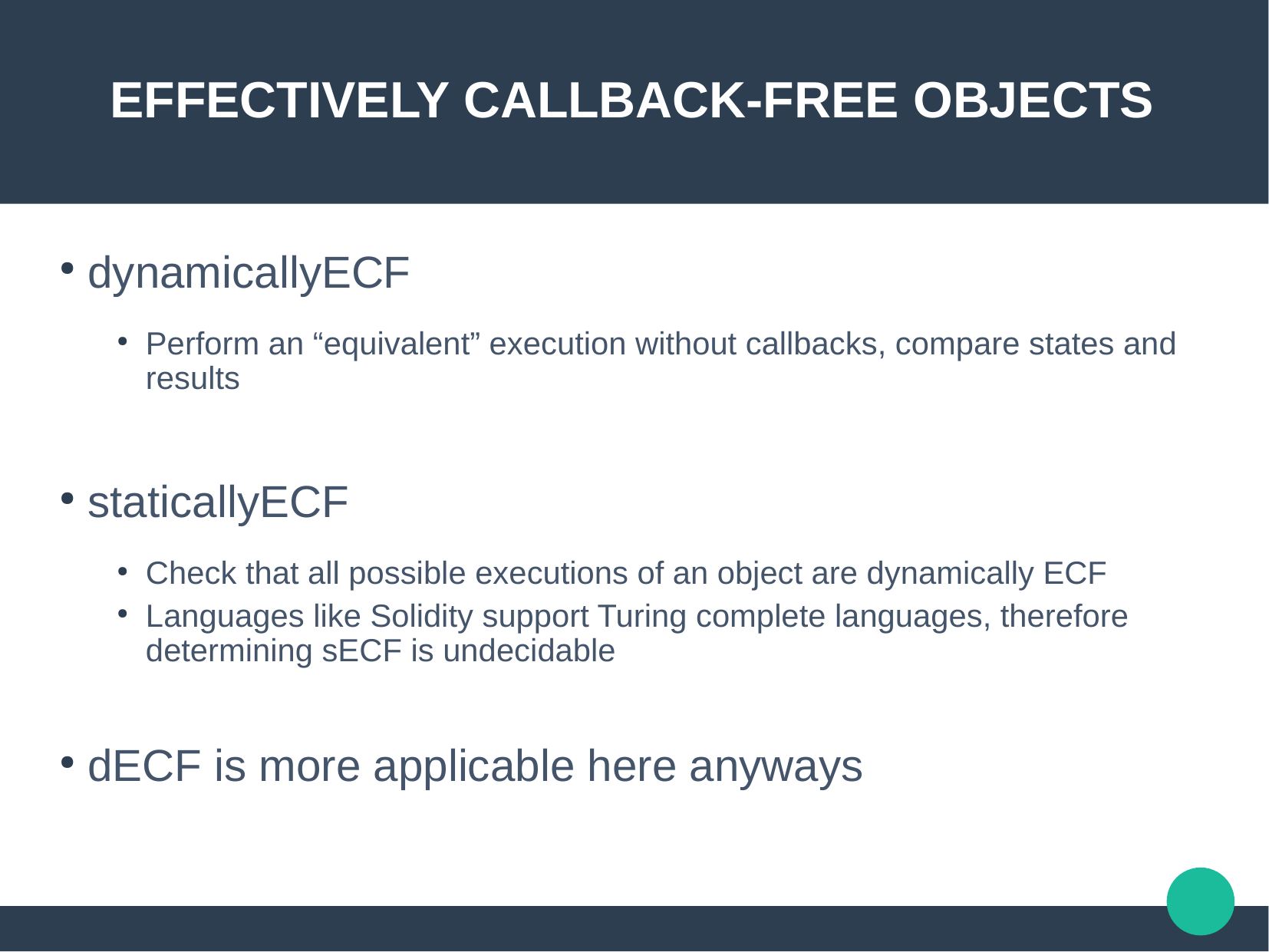

EFFECTIVELY CALLBACK-FREE OBJECTS
 dynamicallyECF
Perform an “equivalent” execution without callbacks, compare states and results

 staticallyECF
Check that all possible executions of an object are dynamically ECF
Languages like Solidity support Turing complete languages, therefore determining sECF is undecidable

 dECF is more applicable here anyways